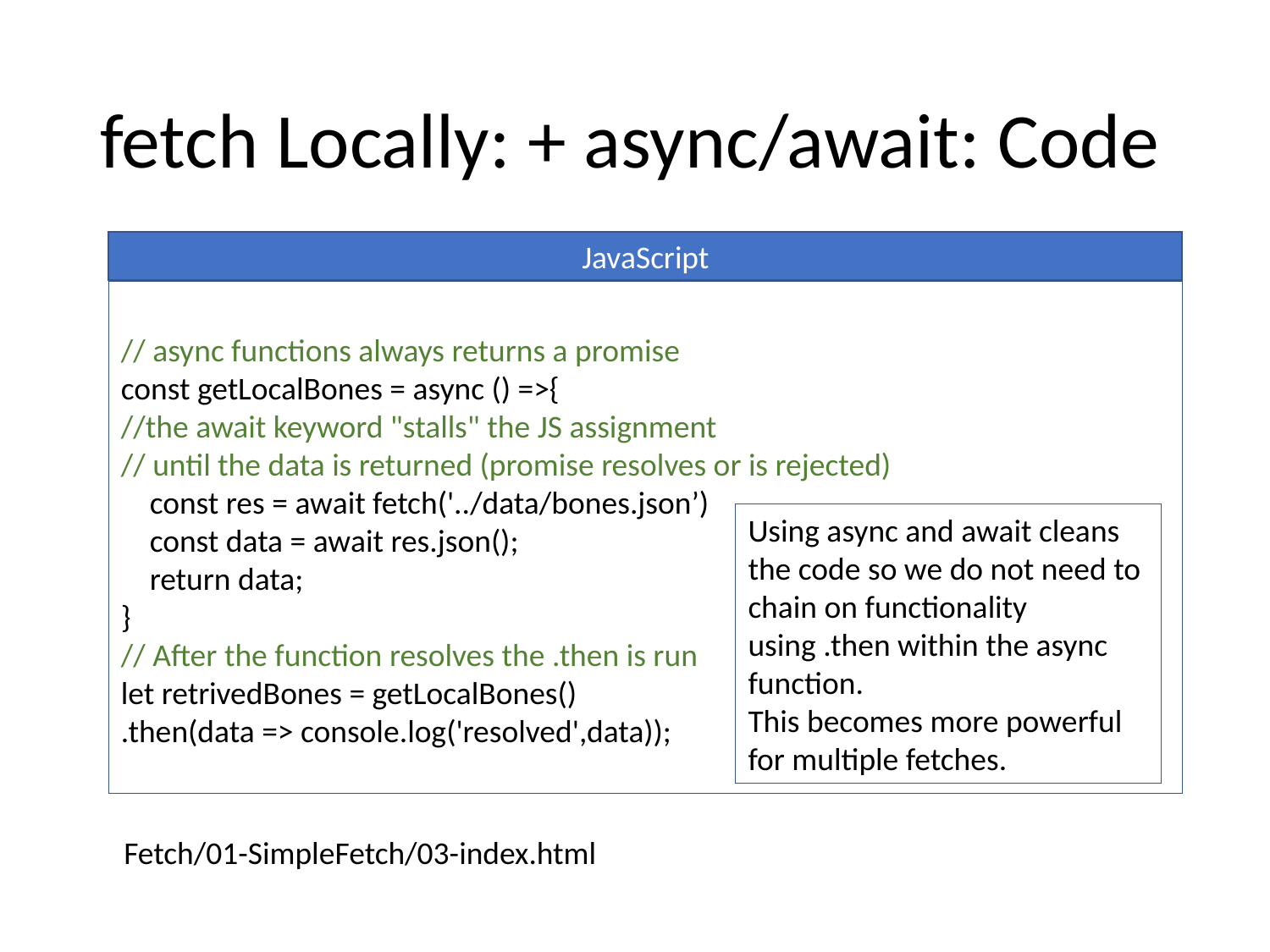

# fetch Locally: + async/await: Code
JavaScript

// async functions always returns a promise
const getLocalBones = async () =>{
//the await keyword "stalls" the JS assignment
// until the data is returned (promise resolves or is rejected)
    const res = await fetch('../data/bones.json’)
    const data = await res.json();
    return data;
}
// After the function resolves the .then is run
let retrivedBones = getLocalBones()
.then(data => console.log('resolved',data));

Using async and await cleans the code so we do not need to chain on functionality using .then within the async function.
This becomes more powerful for multiple fetches.
Fetch/01-SimpleFetch/03-index.html